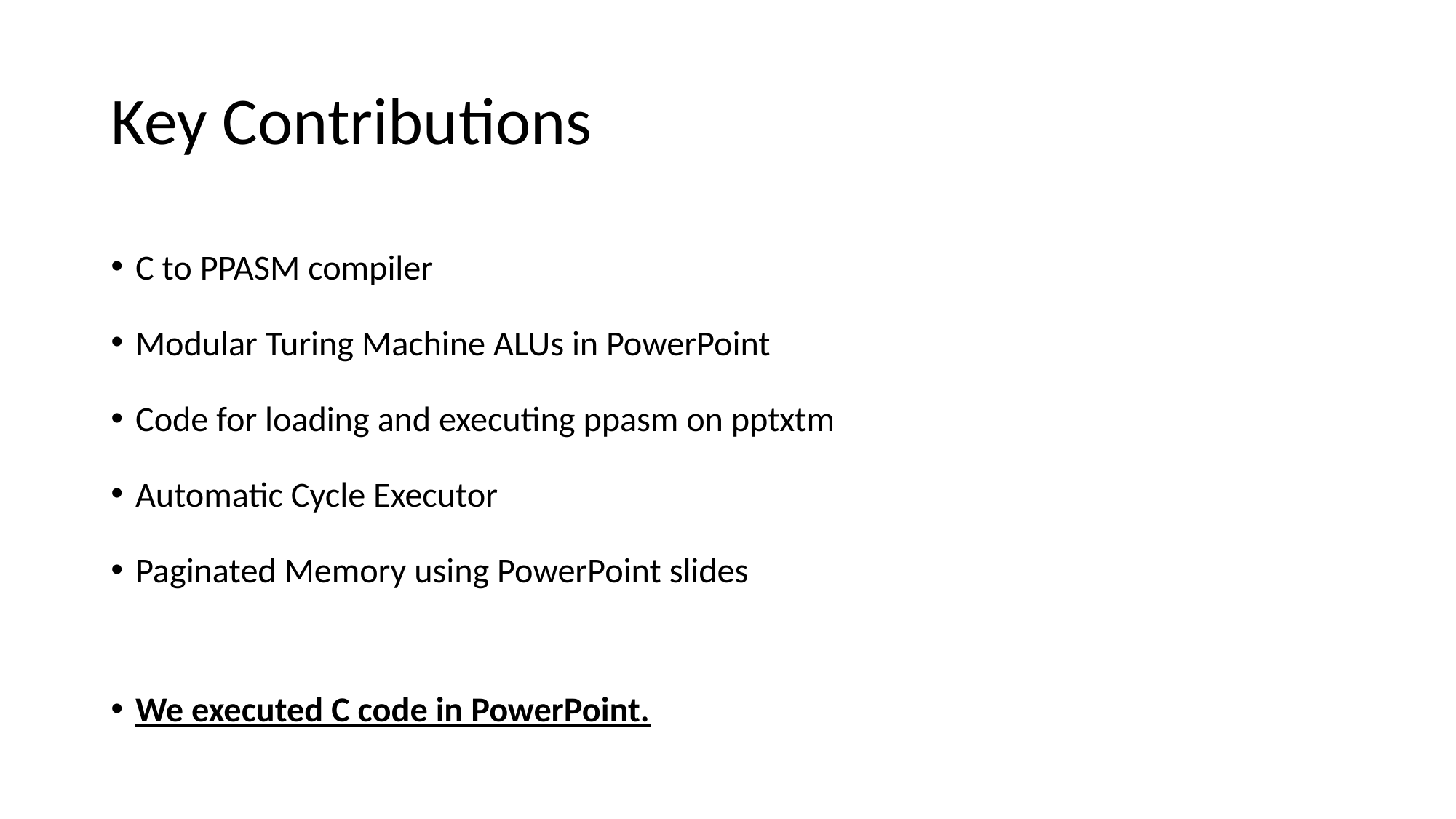

# Key Contributions
C to PPASM compiler
Modular Turing Machine ALUs in PowerPoint
Code for loading and executing ppasm on pptxtm
Automatic Cycle Executor
Paginated Memory using PowerPoint slides
We executed C code in PowerPoint.